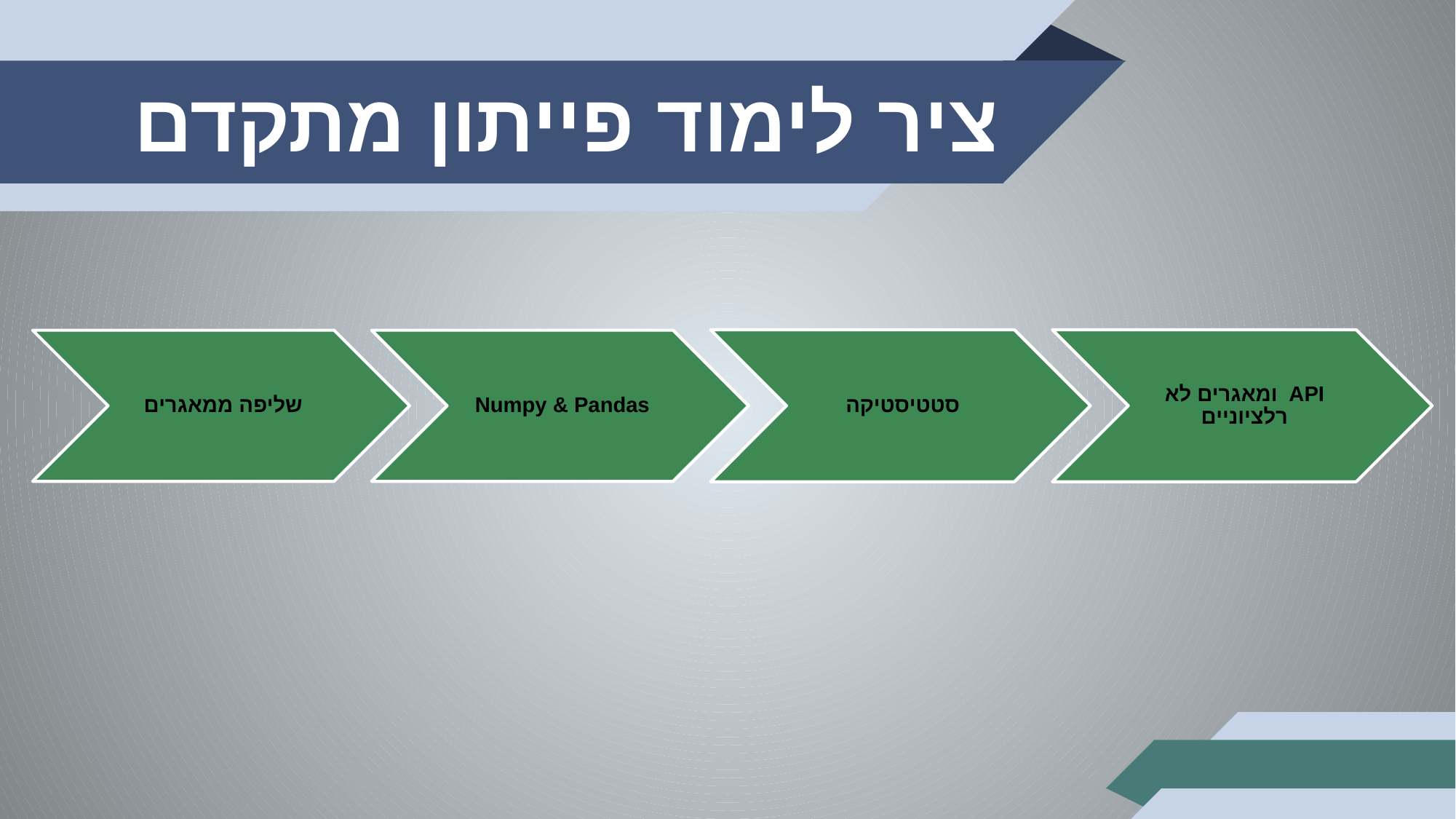

# ציר לימוד פייתון מתקדם
שליפה ממאגרים
Numpy & Pandas
סטטיסטיקה
API  ומאגרים לא רלציוניים